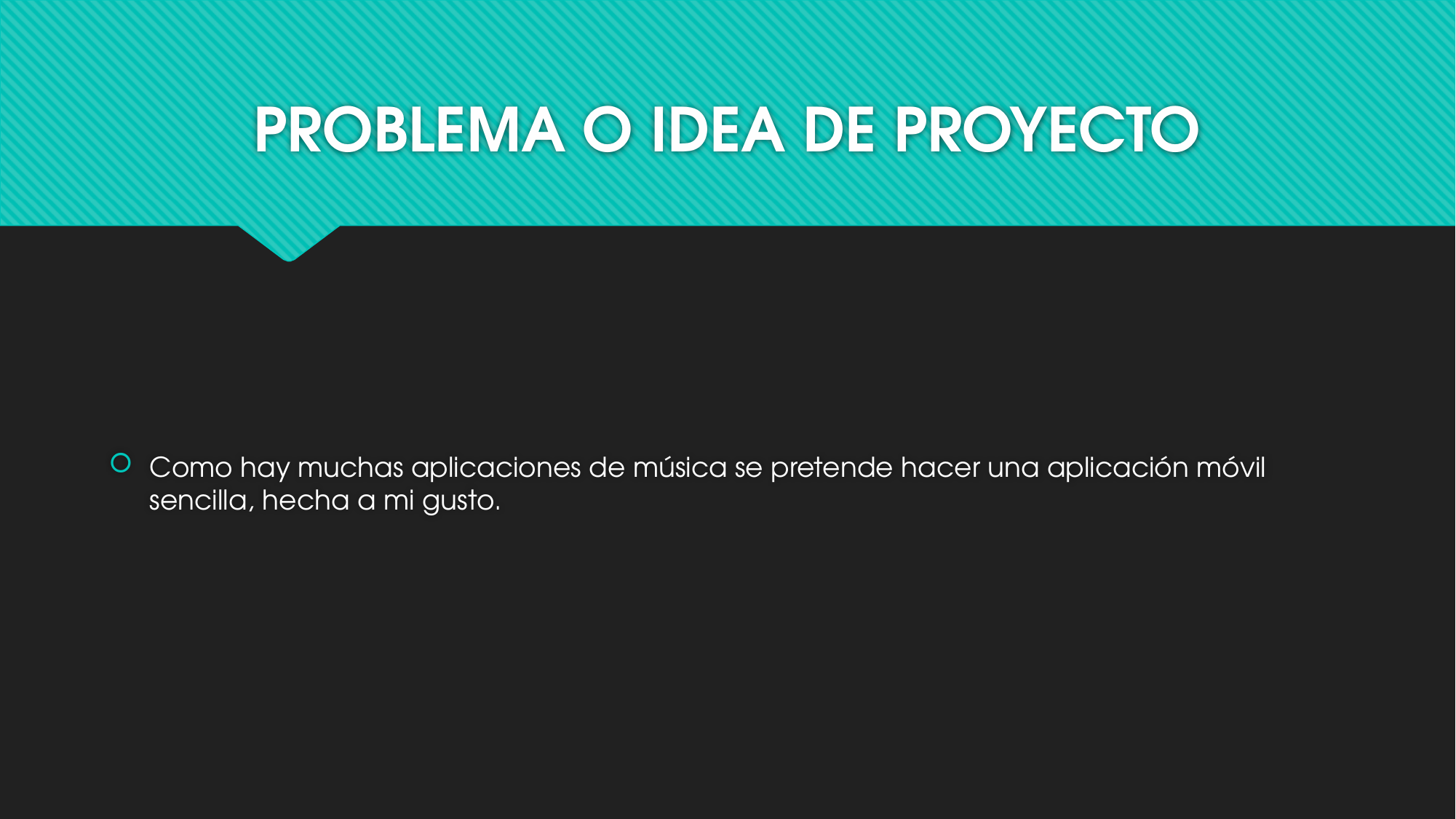

# PROBLEMA O IDEA DE PROYECTO
Como hay muchas aplicaciones de música se pretende hacer una aplicación móvil sencilla, hecha a mi gusto.